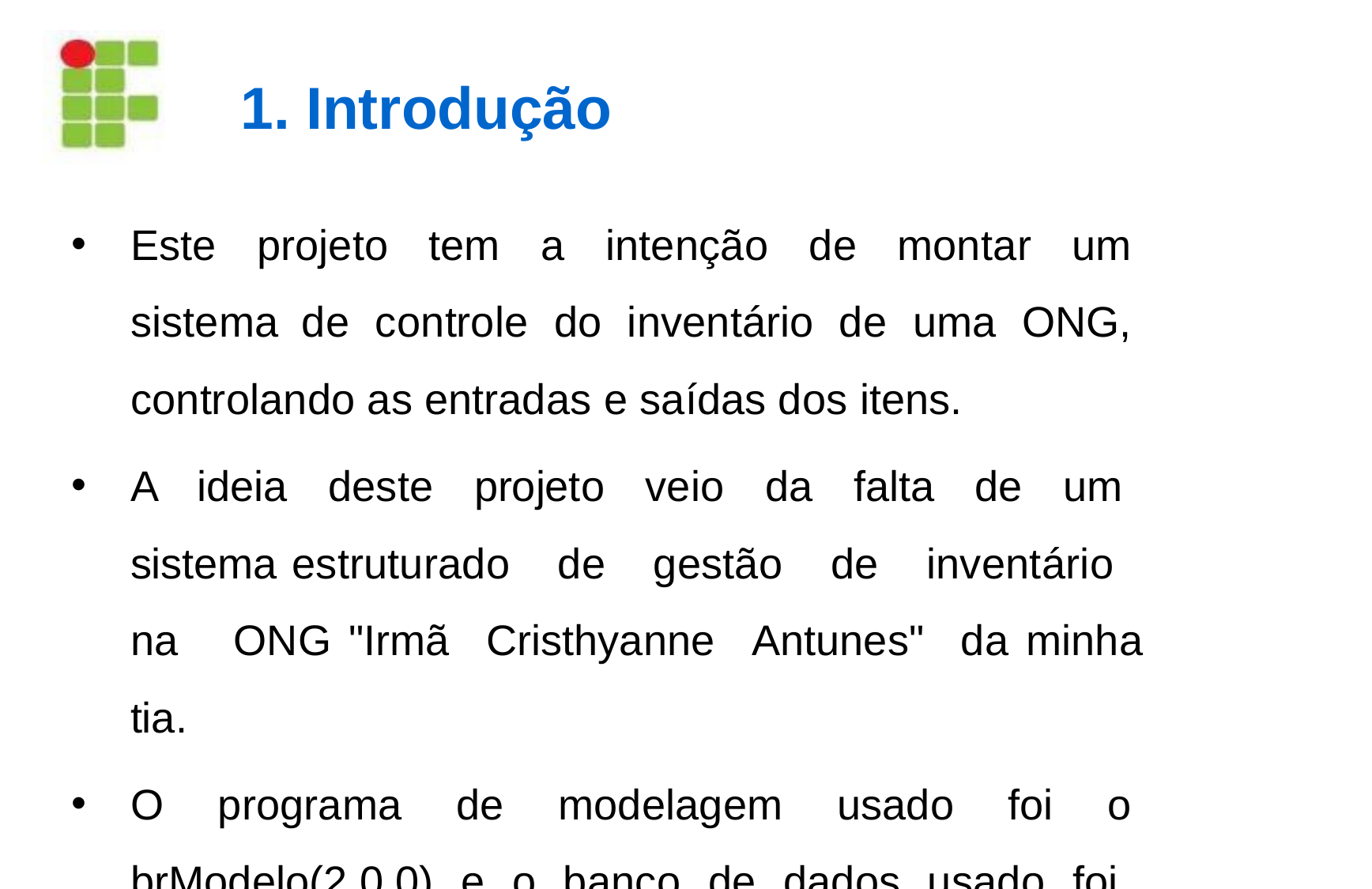

# 1. Introdução
Este projeto tem a intenção de montar um sistema de controle do inventário de uma ONG, controlando as entradas e saídas dos itens.
A  ideia  deste  projeto  veio  da  falta  de  um  sistema estruturado   de   gestão   de   inventário   na   ONG "Irmã  Cristhyanne  Antunes"  da minha tia.
O    programa    de    modelagem    usado    foi    o brModelo(2.0.0)  e  o  banco  de  dados  usado  foi  o PostgreSQL gerenciado pelo pgAdmin 4.